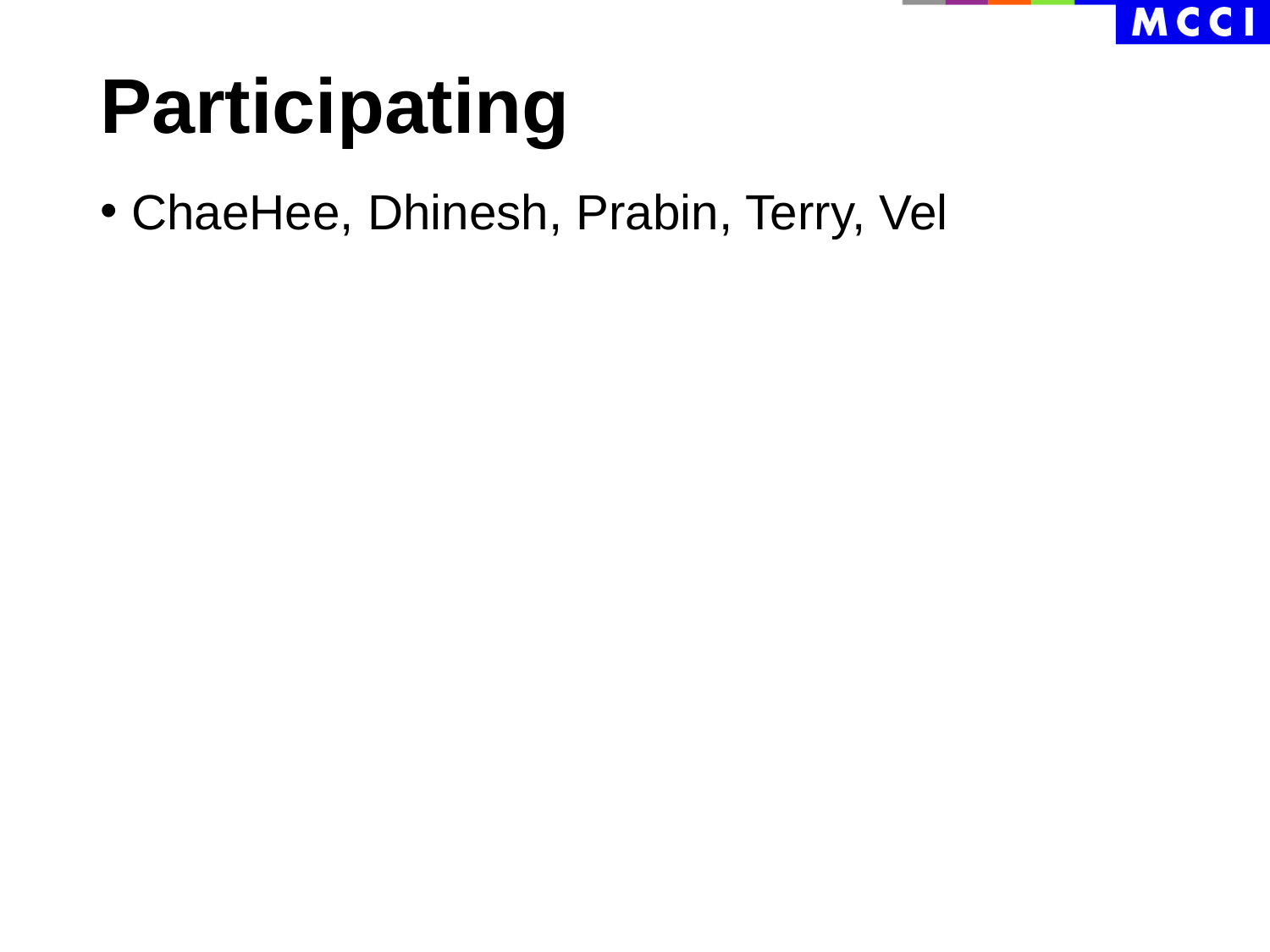

# Participating
ChaeHee, Dhinesh, Prabin, Terry, Vel